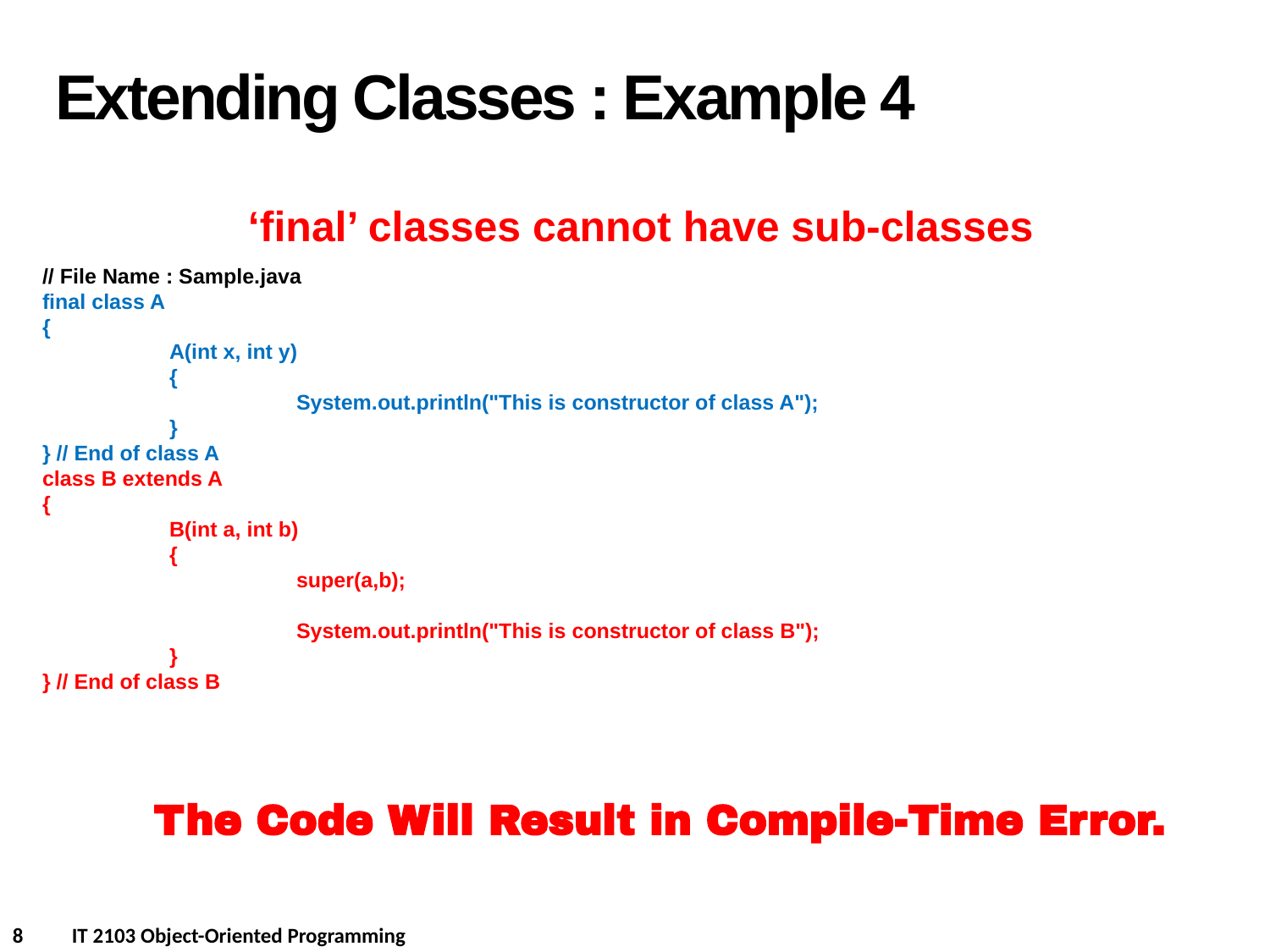

Extending Classes : Example 4
 ‘final’ classes cannot have sub-classes
// File Name : Sample.java
final class A
{
	A(int x, int y)
	{
		System.out.println("This is constructor of class A");
	}
} // End of class A
class B extends A
{
	B(int a, int b)
	{
		super(a,b);

		System.out.println("This is constructor of class B");
	}
} // End of class B
The Code Will Result in Compile-Time Error.